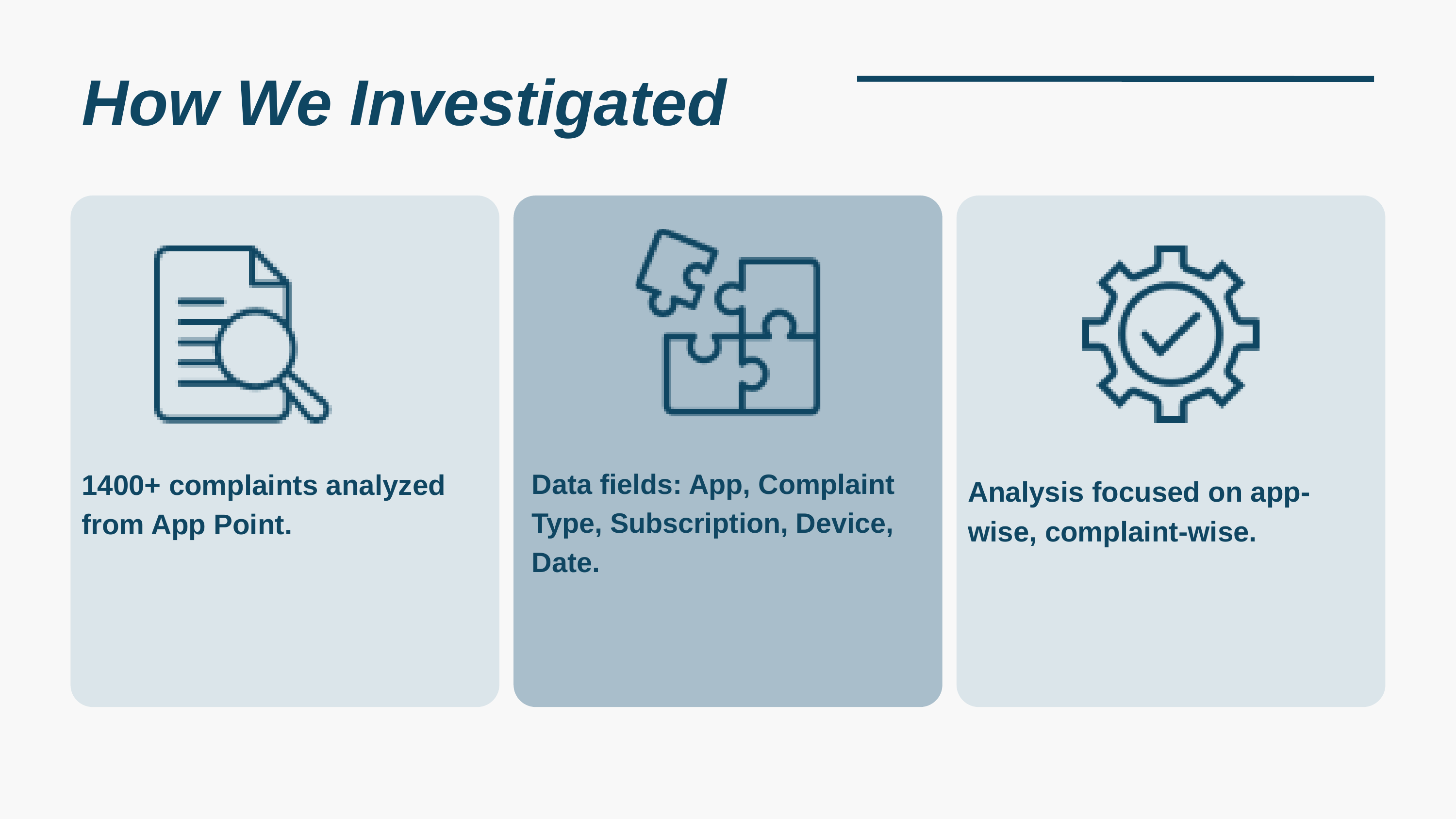

How We Investigated

Data fields: App, Complaint Type, Subscription, Device, Date.

1400+ complaints analyzed from App Point.
Analysis focused on app-wise, complaint-wise.